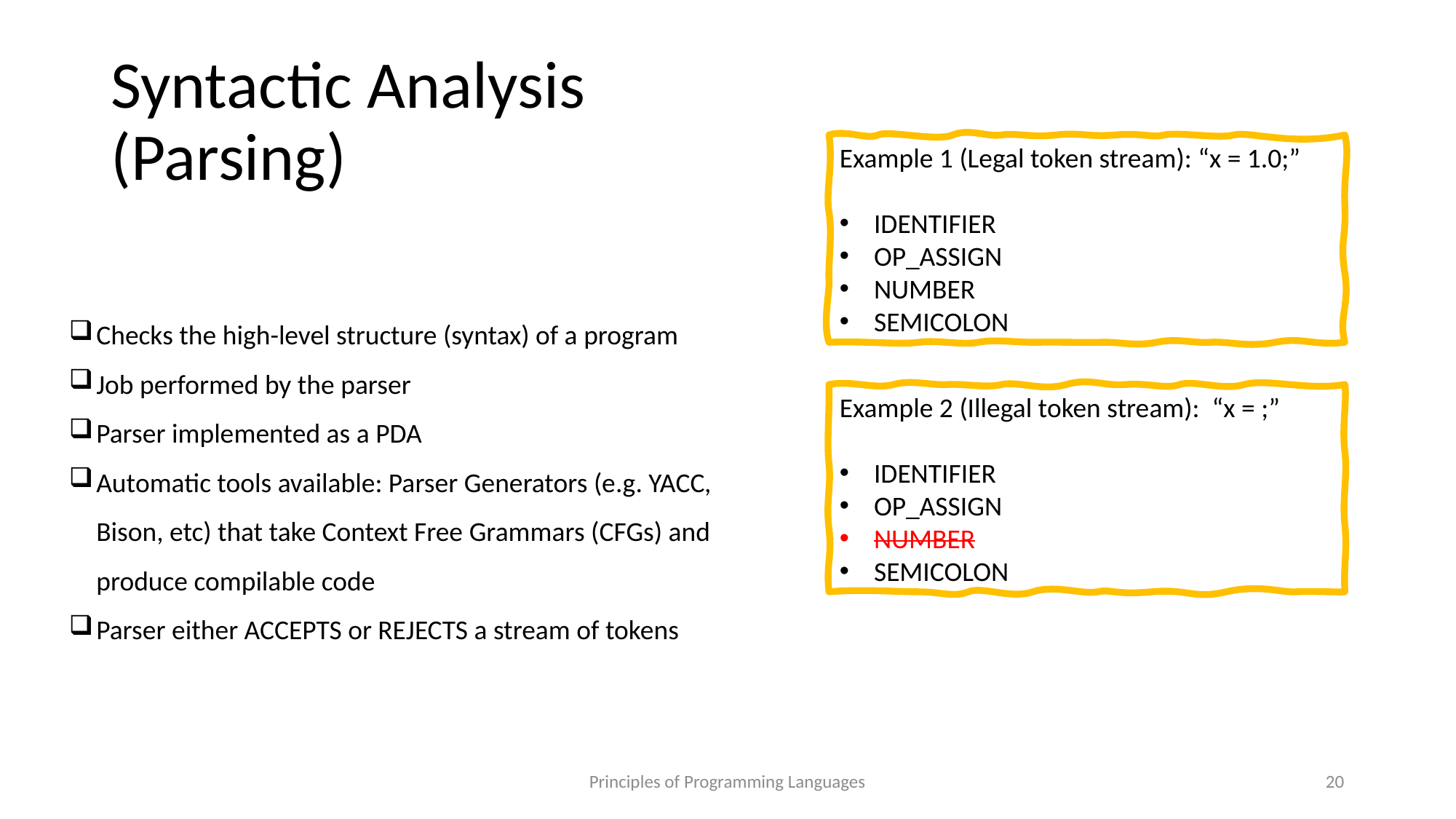

# Syntactic Analysis (Parsing)
Example 1 (Legal token stream): “x = 1.0;”
IDENTIFIER
OP_ASSIGN
NUMBER
SEMICOLON
Checks the high-level structure (syntax) of a program
Job performed by the parser
Parser implemented as a PDA
Automatic tools available: Parser Generators (e.g. YACC, Bison, etc) that take Context Free Grammars (CFGs) and produce compilable code
Parser either ACCEPTS or REJECTS a stream of tokens
Example 2 (Illegal token stream):  “x = ;”

IDENTIFIER
OP_ASSIGN
NUMBER
SEMICOLON
Principles of Programming Languages
20